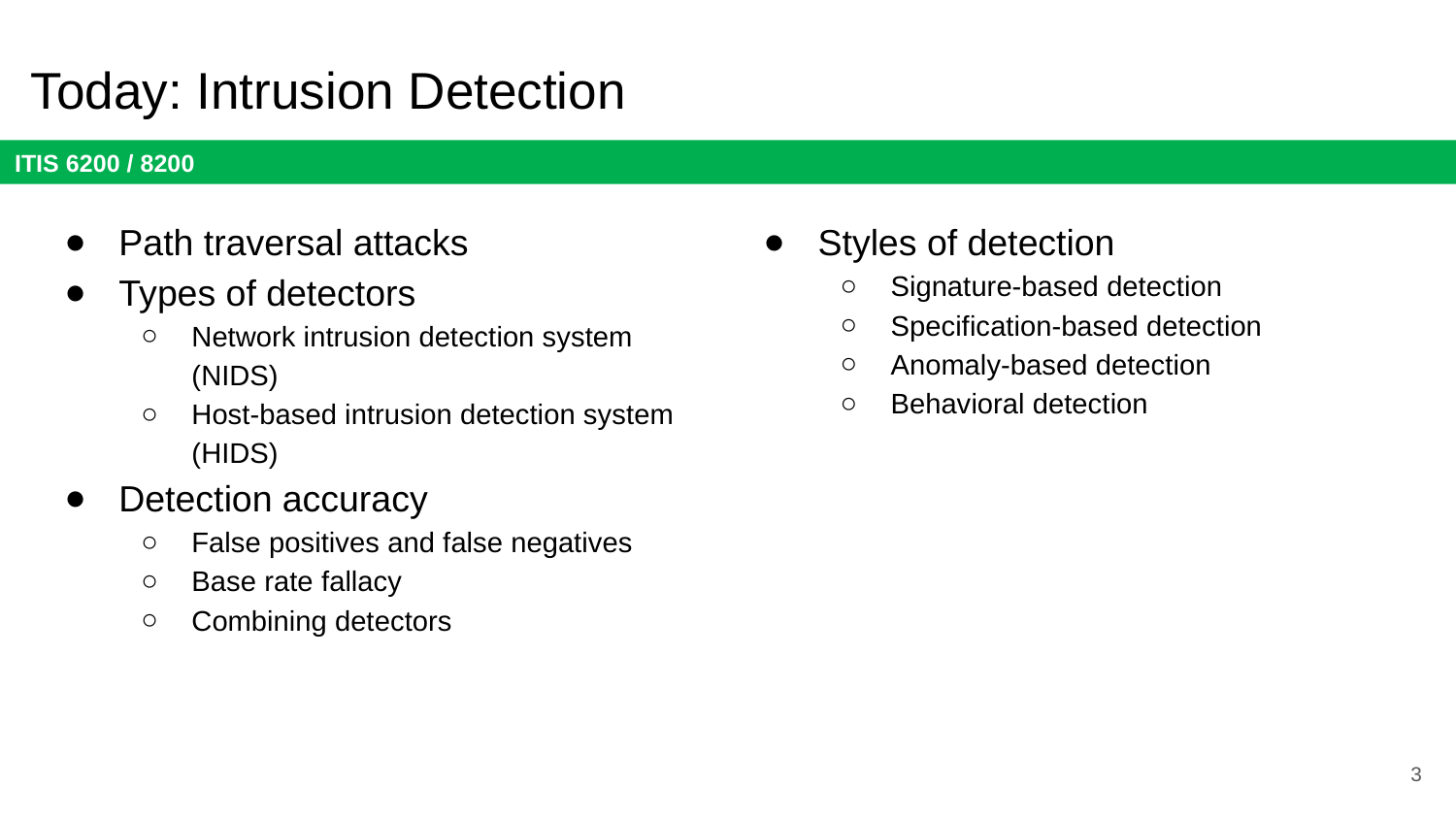

# Today: Intrusion Detection
Path traversal attacks
Types of detectors
Network intrusion detection system (NIDS)
Host-based intrusion detection system (HIDS)
Detection accuracy
False positives and false negatives
Base rate fallacy
Combining detectors
Styles of detection
Signature-based detection
Specification-based detection
Anomaly-based detection
Behavioral detection

3